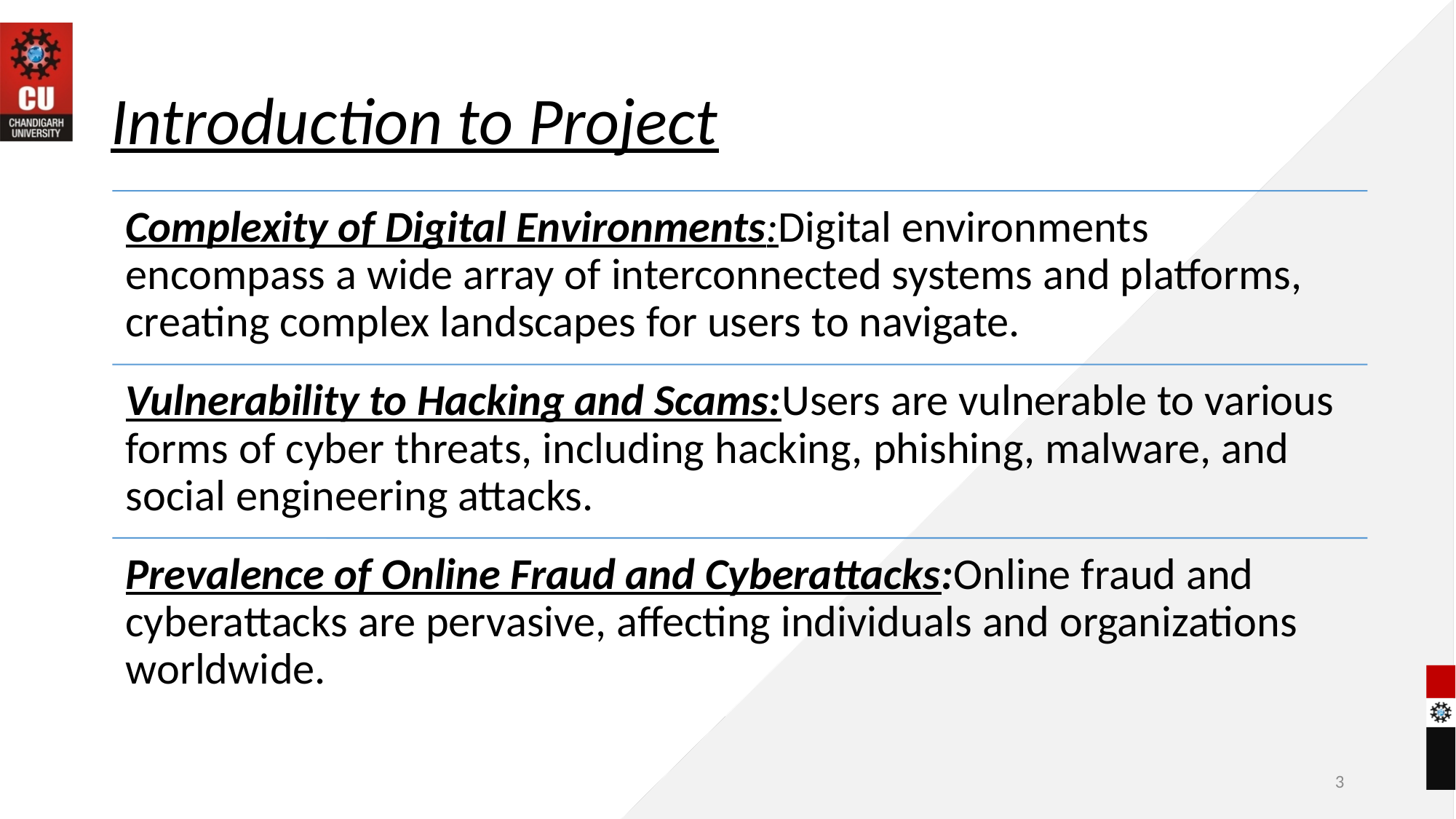

# Introduction to Project
Complexity of Digital Environments:Digital environments encompass a wide array of interconnected systems and platforms, creating complex landscapes for users to navigate.
Vulnerability to Hacking and Scams:Users are vulnerable to various forms of cyber threats, including hacking, phishing, malware, and social engineering attacks.
Prevalence of Online Fraud and Cyberattacks:Online fraud and cyberattacks are pervasive, affecting individuals and organizations worldwide.
3